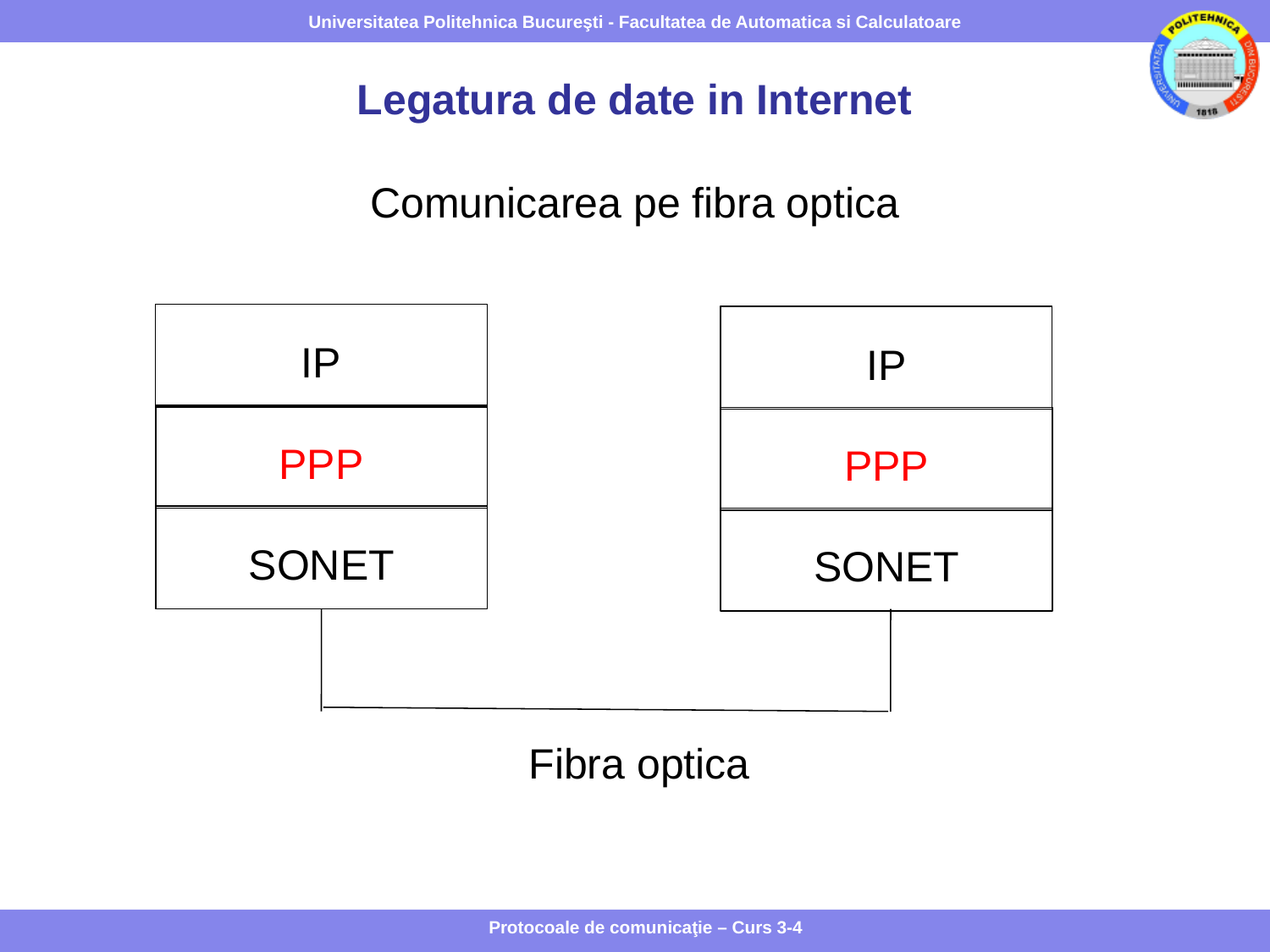

# Legatura de date in Internet
Comunicarea pe fibra optica

IP

IP

PPP

PPP

SONET

SONET
Fibra optica
Protocoale de comunicaţie – Curs 3-4